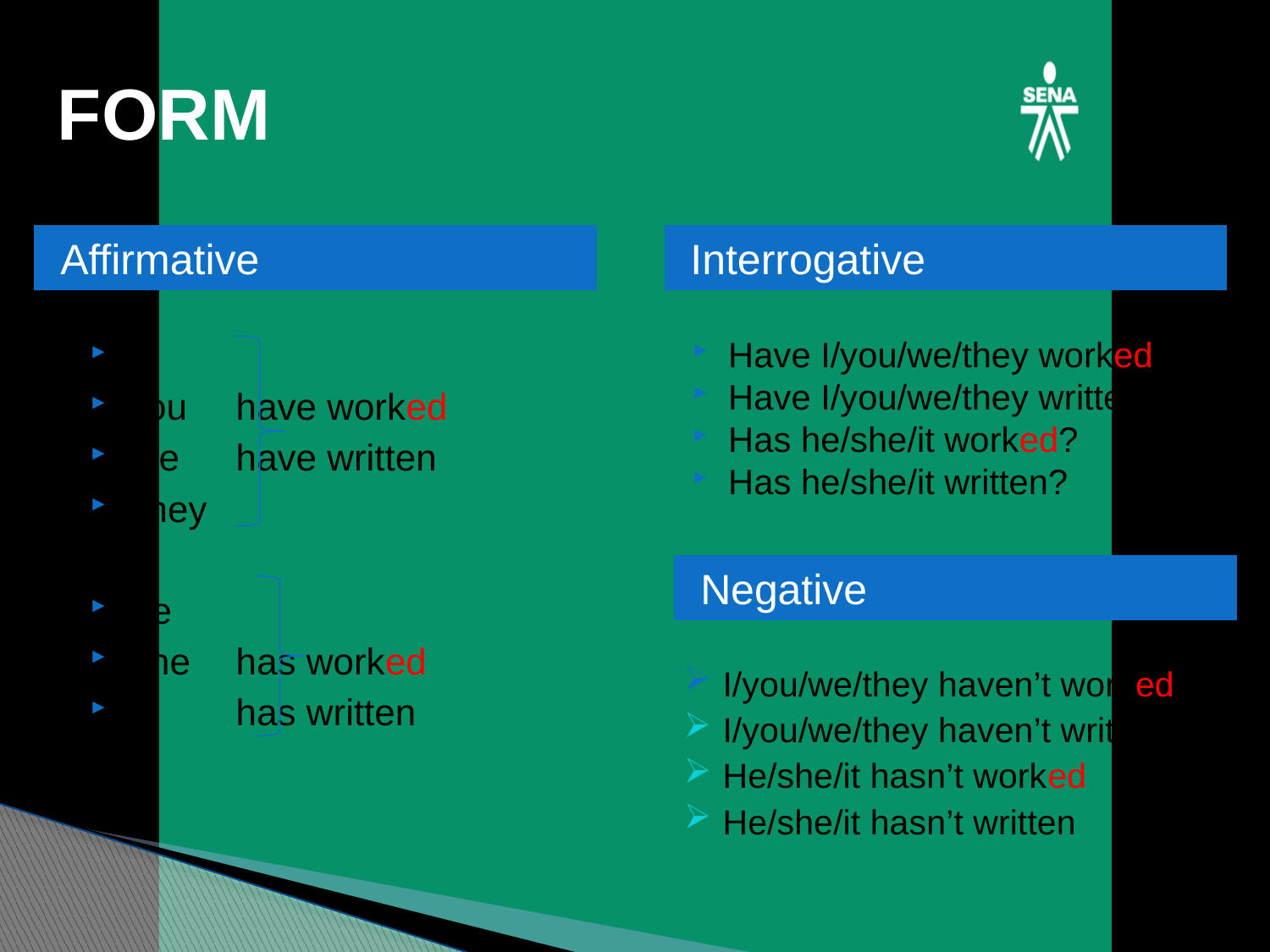

# FORM
Affirmative
Interrogative
I
You		have worked
We		have written
They

He
She		has worked
It		has written

Have I/you/we/they worked?
Have I/you/we/they written?
Has he/she/it worked?
Has he/she/it written?

Negative

I/you/we/they haven’t worked
I/you/we/they haven’t written
He/she/it hasn’t worked
He/she/it hasn’t written